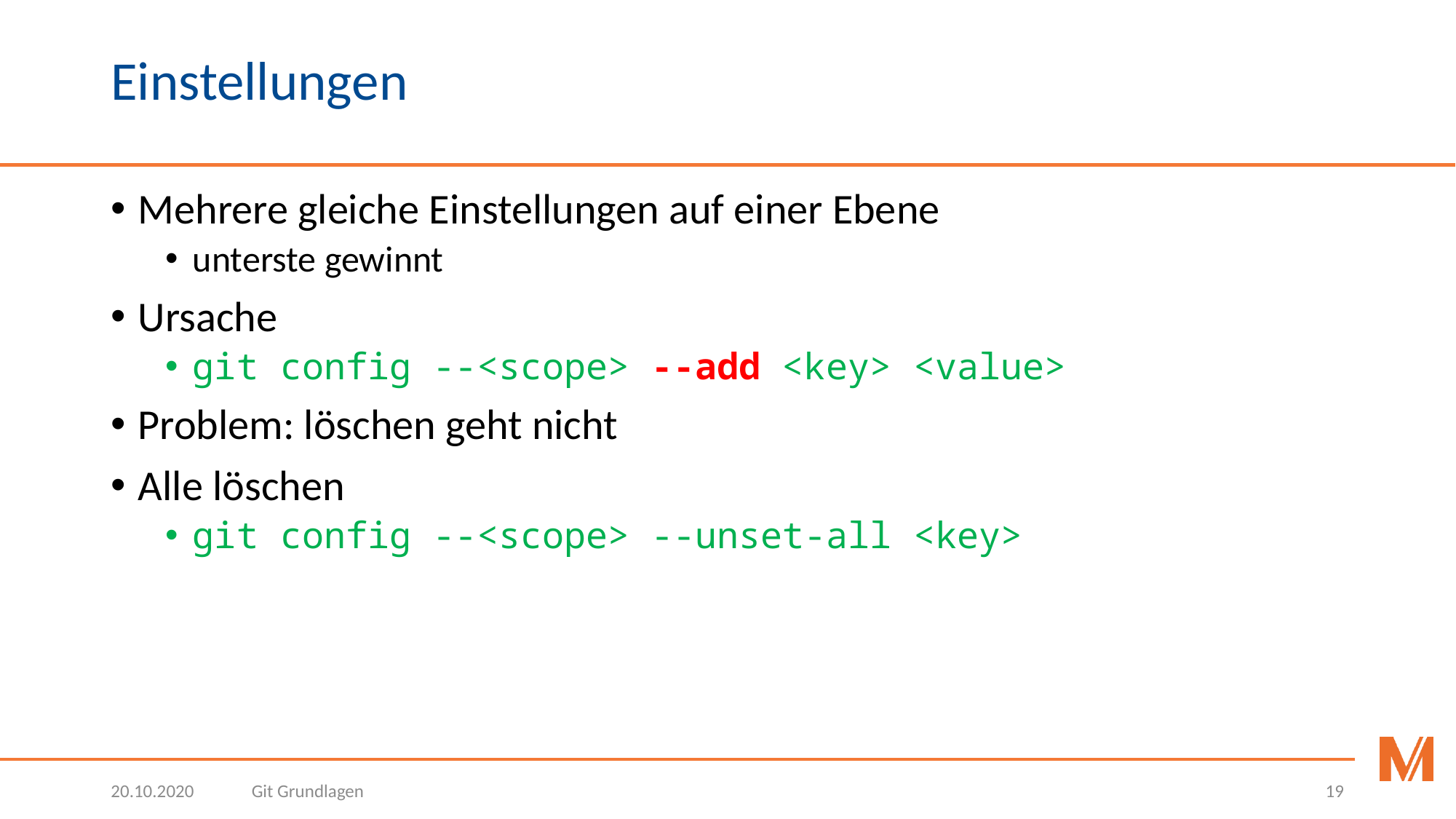

# Einstellungen
Mehrere gleiche Einstellungen auf einer Ebene
unterste gewinnt
Ursache
git config --<scope> --add <key> <value>
Problem: löschen geht nicht
Alle löschen
git config --<scope> --unset-all <key>
20.10.2020
Git Grundlagen
19